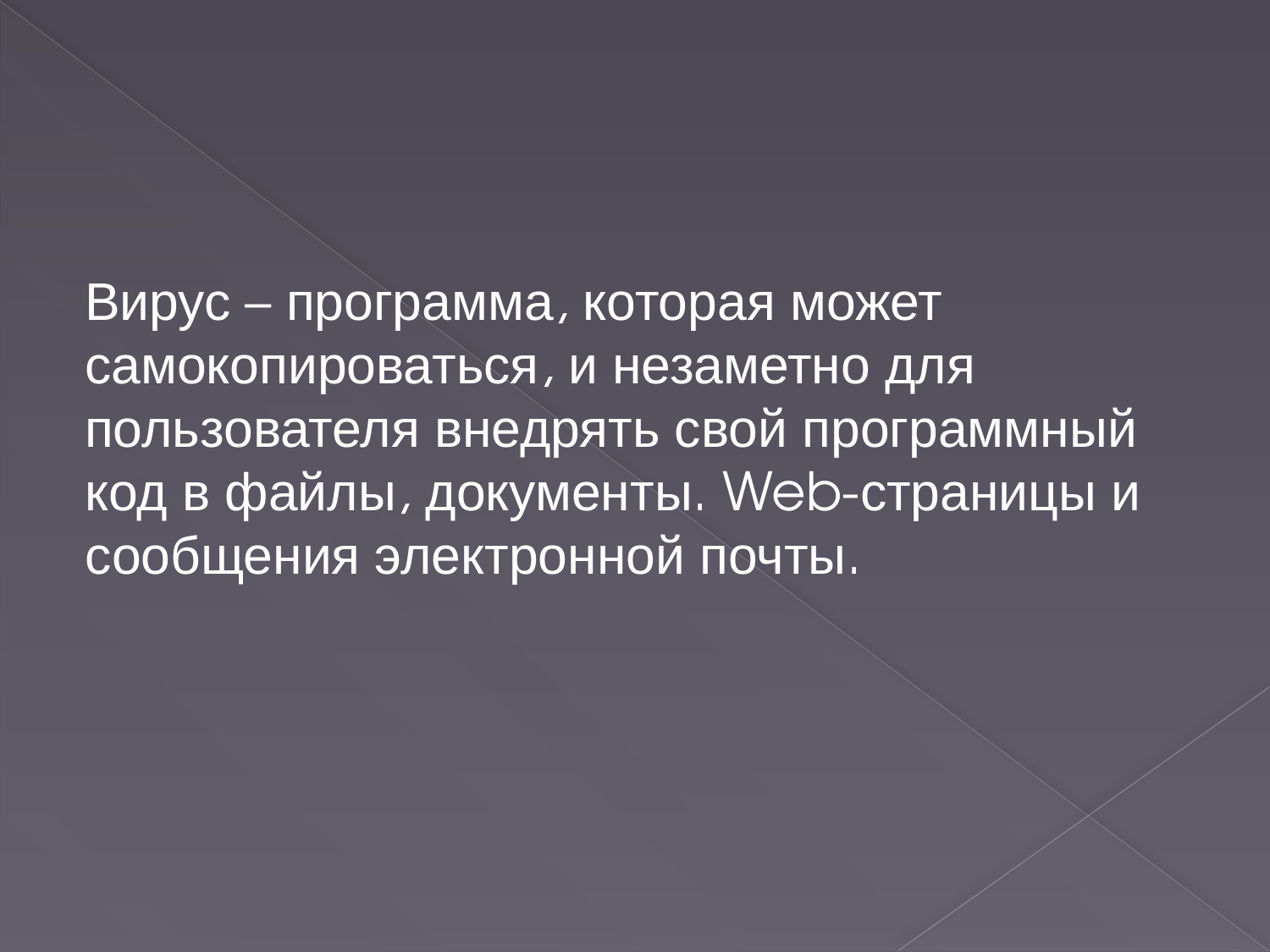

#
Вирус – программа, которая может самокопироваться, и незаметно для пользователя внедрять свой программный  код в файлы, документы. Web-страницы и сообщения электронной почты.